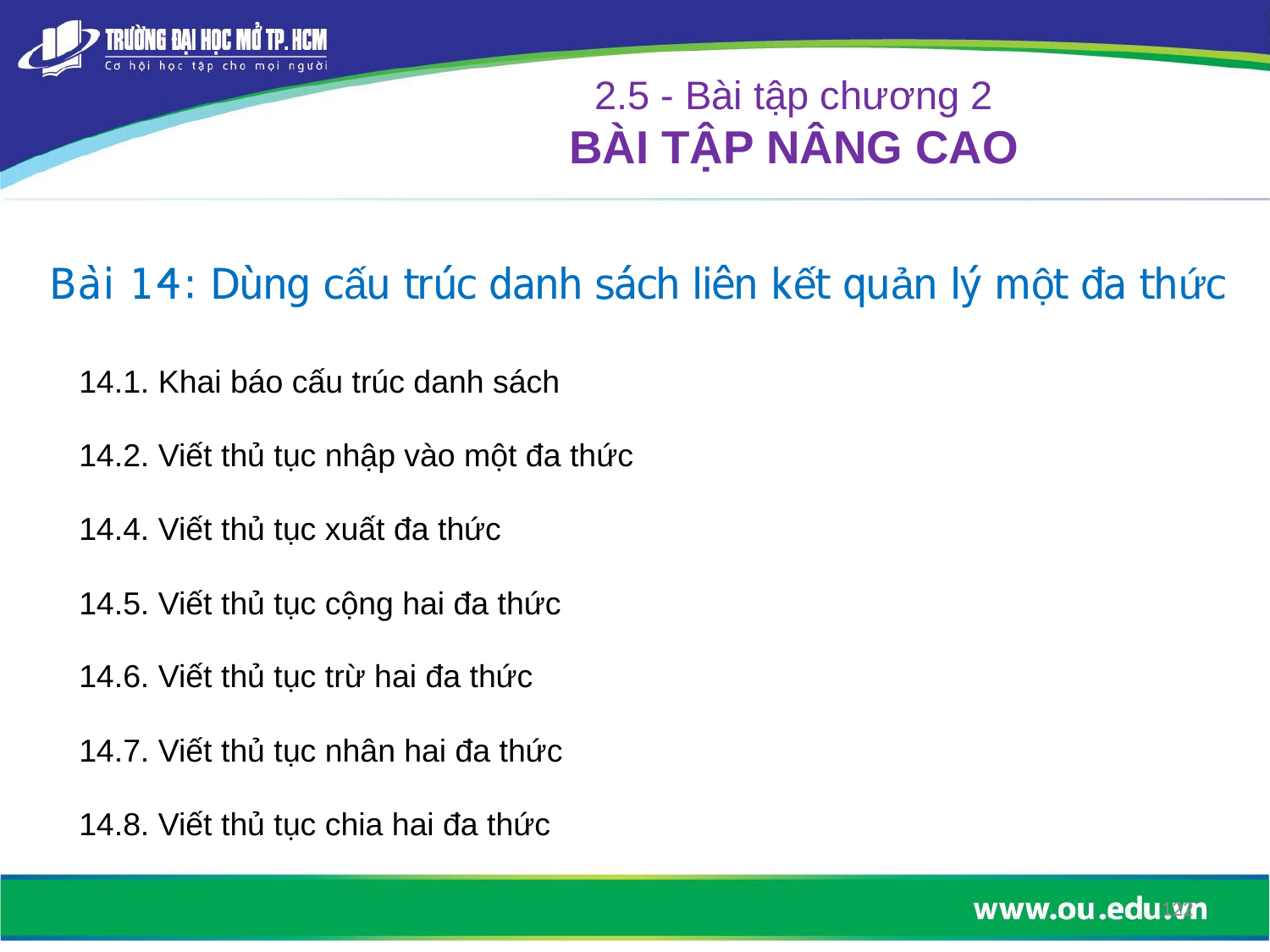

2.5 - Bài tập chương 2
BÀI TẬP NÂNG CAO
# Bài 14: Dùng cấu trúc danh sách liên kết quản lý một đa thức
14.1. Khai báo cấu trúc danh sách
14.2. Viết thủ tục nhập vào một đa thức
14.4. Viết thủ tục xuất đa thức
14.5. Viết thủ tục cộng hai đa thức
14.6. Viết thủ tục trừ hai đa thức
14.7. Viết thủ tục nhân hai đa thức
14.8. Viết thủ tục chia hai đa thức
122